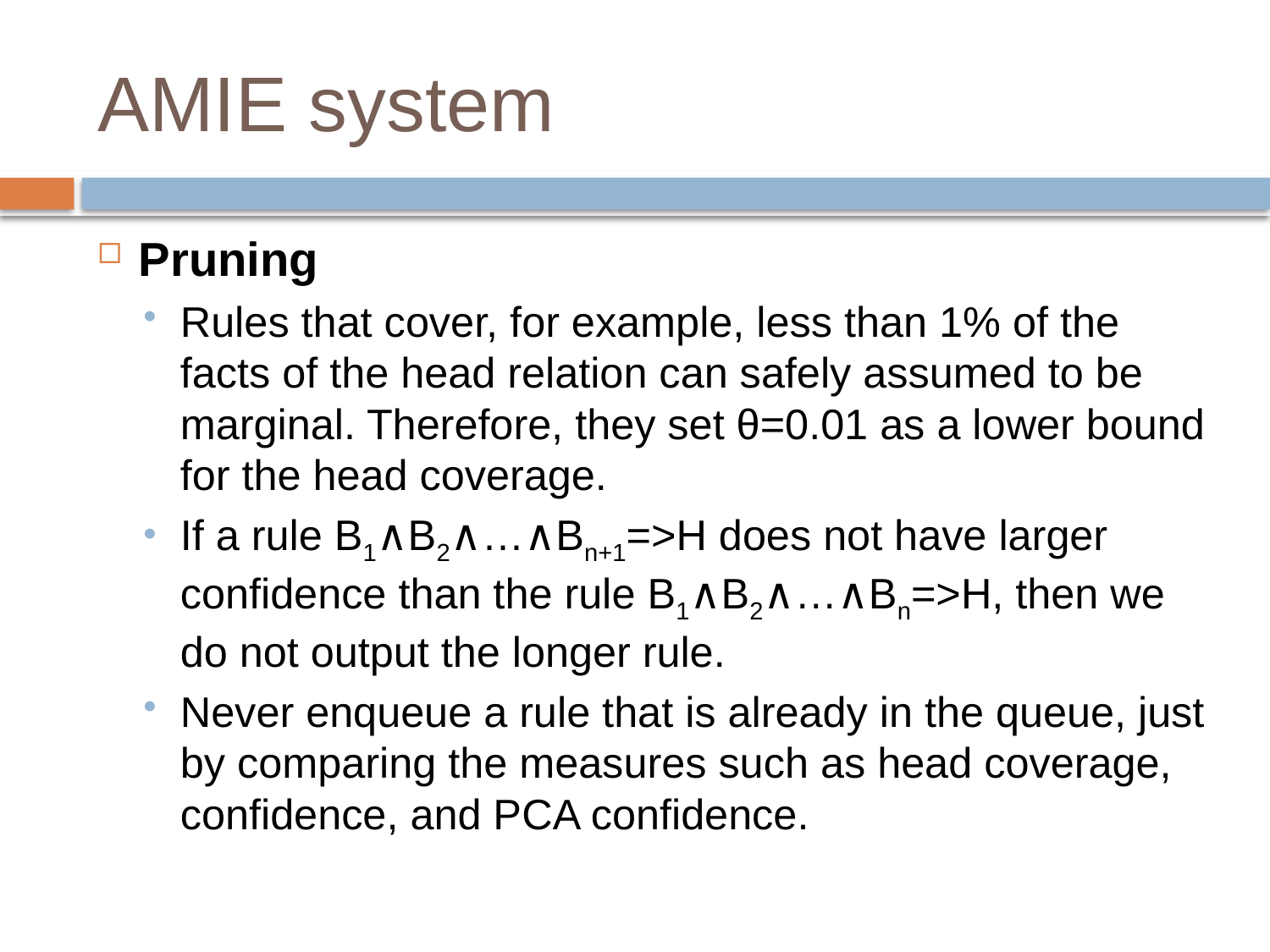

# AMIE system
Pruning
Rules that cover, for example, less than 1% of the facts of the head relation can safely assumed to be marginal. Therefore, they set θ=0.01 as a lower bound for the head coverage.
If a rule B1∧B2∧…∧Bn+1=>H does not have larger confidence than the rule B1∧B2∧…∧Bn=>H, then we do not output the longer rule.
Never enqueue a rule that is already in the queue, just by comparing the measures such as head coverage, confidence, and PCA confidence.